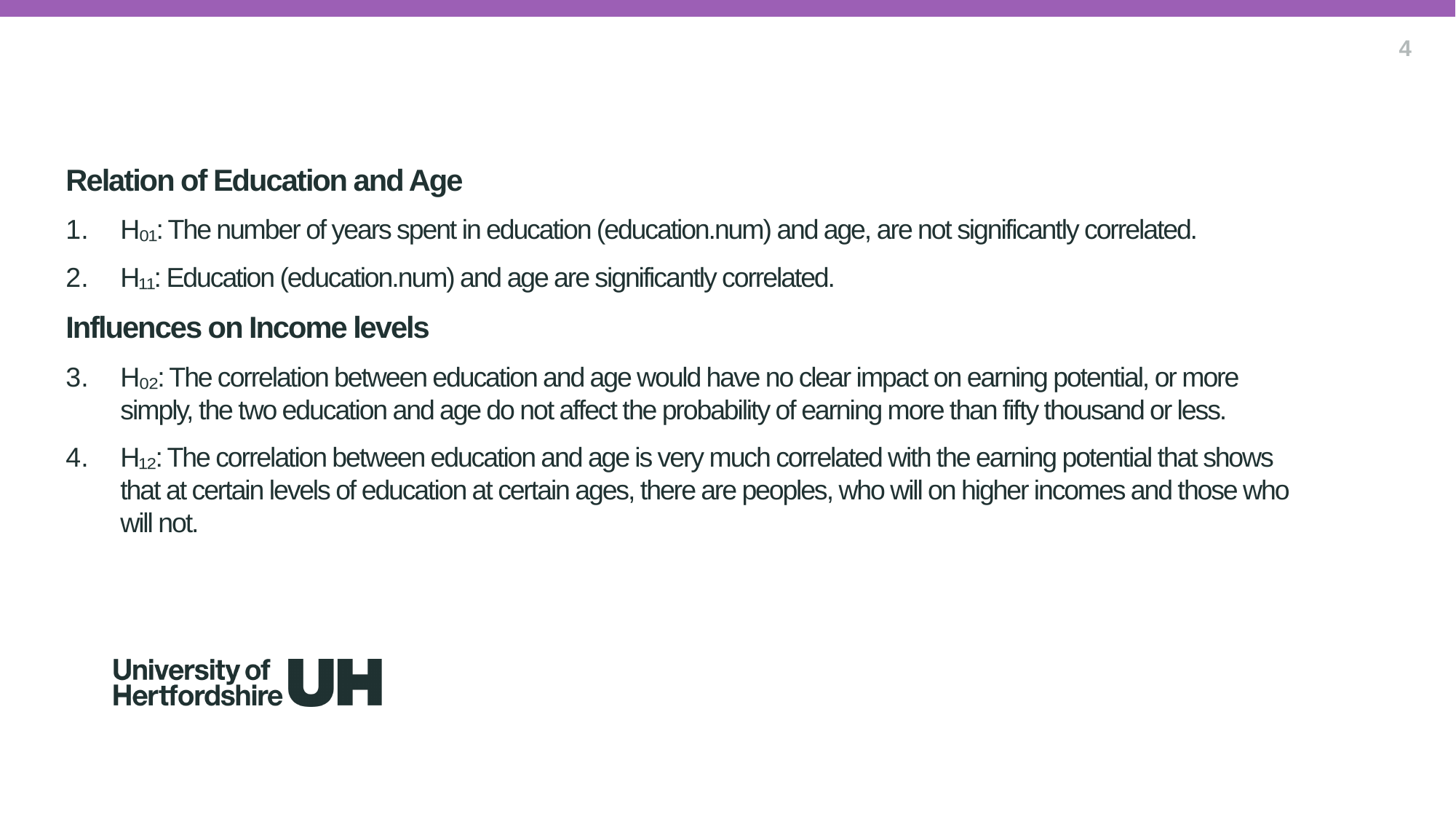

4
Relation of Education and Age
H₀₁: The number of years spent in education (education.num) and age, are not significantly correlated.
H₁₁: Education (education.num) and age are significantly correlated.
Influences on Income levels
H₀₂: The correlation between education and age would have no clear impact on earning potential, or more simply, the two education and age do not affect the probability of earning more than fifty thousand or less.
H₁₂: The correlation between education and age is very much correlated with the earning potential that shows that at certain levels of education at certain ages, there are peoples, who will on higher incomes and those who will not.